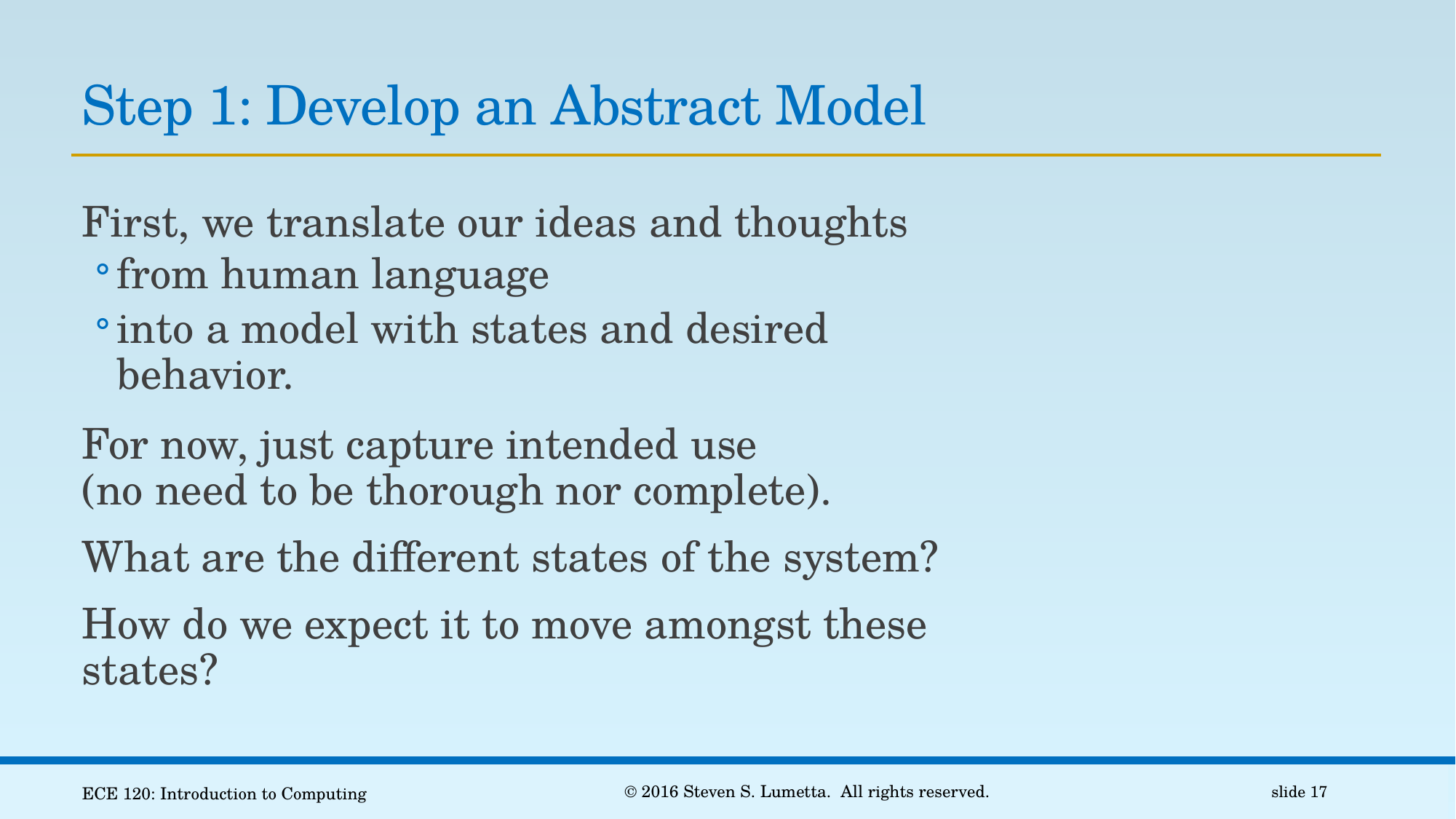

# Step 1: Develop an Abstract Model
First, we translate our ideas and thoughts
from human language
into a model with states and desired behavior.
For now, just capture intended use
(no need to be thorough nor complete).
What are the different states of the system?
How do we expect it to move amongst these states?
ECE 120: Introduction to Computing
© 2016 Steven S. Lumetta.  All rights reserved.
slide 17